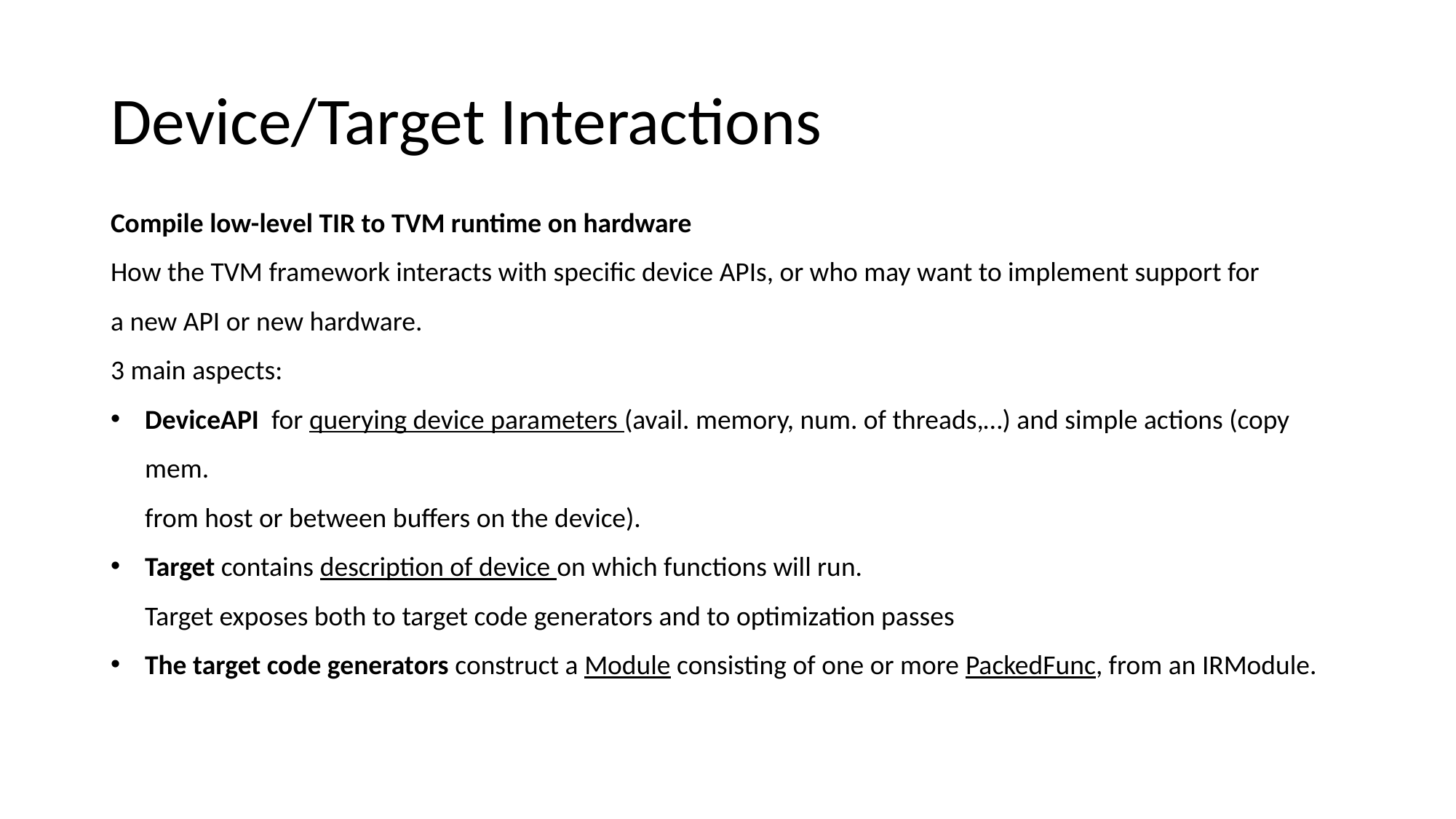

# Device/Target Interactions
Compile low-level TIR to TVM runtime on hardware
How the TVM framework interacts with specific device APIs, or who may want to implement support for
a new API or new hardware.
3 main aspects:
DeviceAPI  for querying device parameters (avail. memory, num. of threads,…) and simple actions (copy mem.
from host or between buffers on the device).
Target contains description of device on which functions will run.
Target exposes both to target code generators and to optimization passes
The target code generators construct a Module consisting of one or more PackedFunc, from an IRModule.